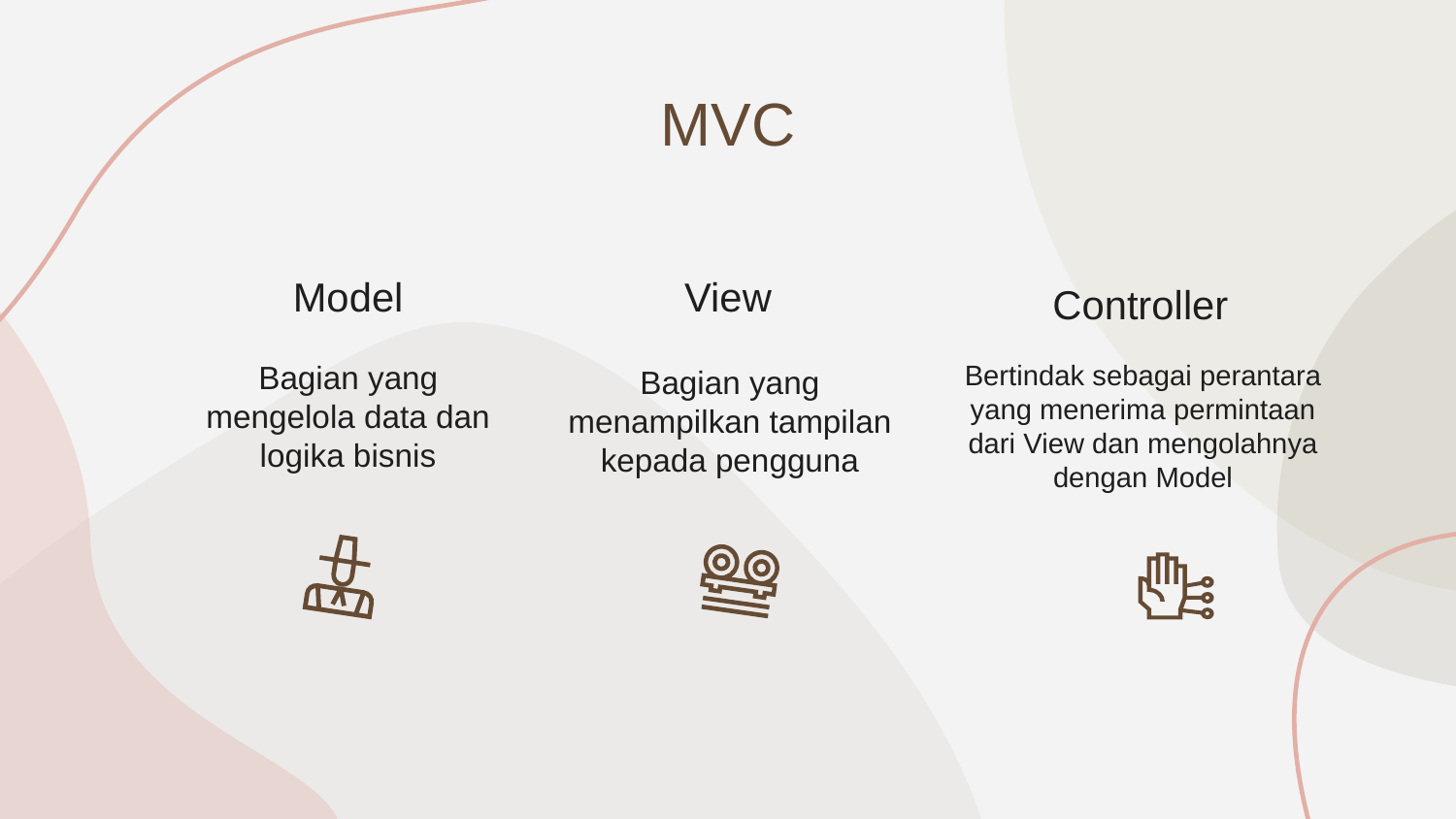

# MVC
Model
View
Controller
Bagian yang mengelola data dan logika bisnis
Bertindak sebagai perantara yang menerima permintaan dari View dan mengolahnya dengan Model
Bagian yang menampilkan tampilan kepada pengguna